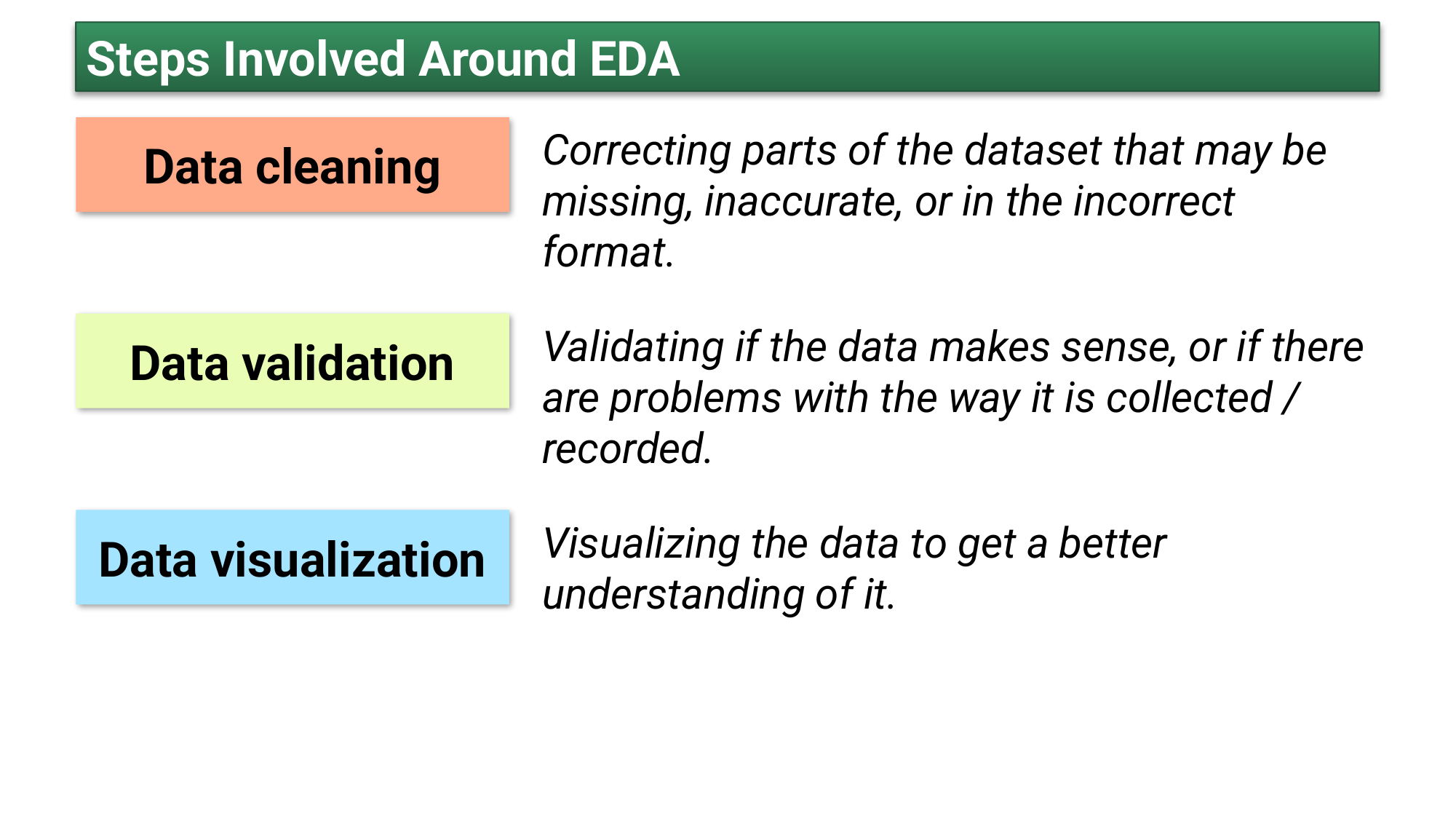

Steps Involved Around EDA
Data cleaning
Correcting parts of the dataset that may be missing, inaccurate, or in the incorrect format.
Data validation
Validating if the data makes sense, or if there are problems with the way it is collected / recorded.
Data visualization
Visualizing the data to get a better understanding of it.